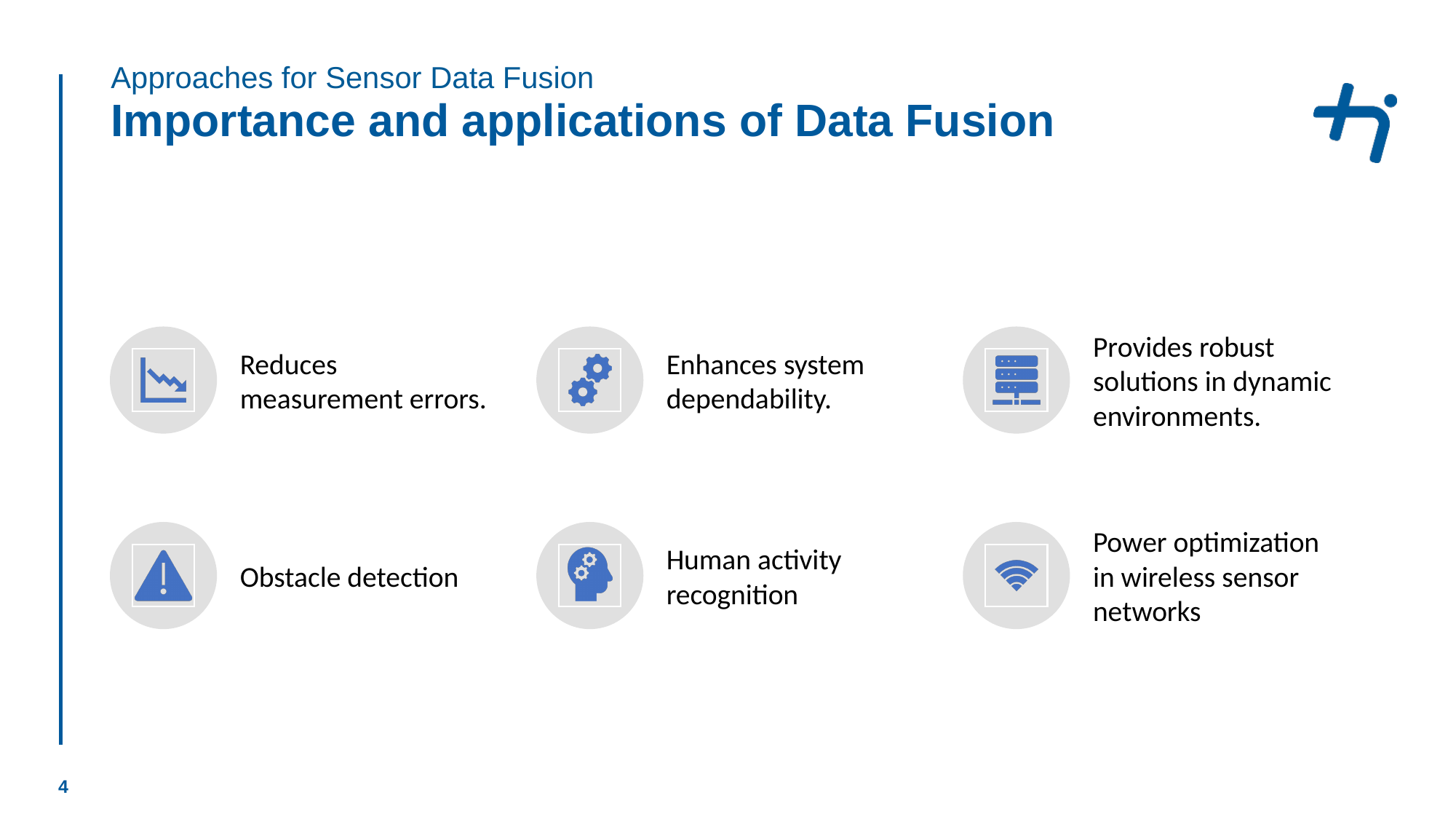

Approaches for Sensor Data Fusion

# Importance and applications of Data Fusion
Reduces measurement errors.
Enhances system dependability.
Provides robust solutions in dynamic environments.
Obstacle detection
Human activity recognition
Power optimization in wireless sensor networks
4